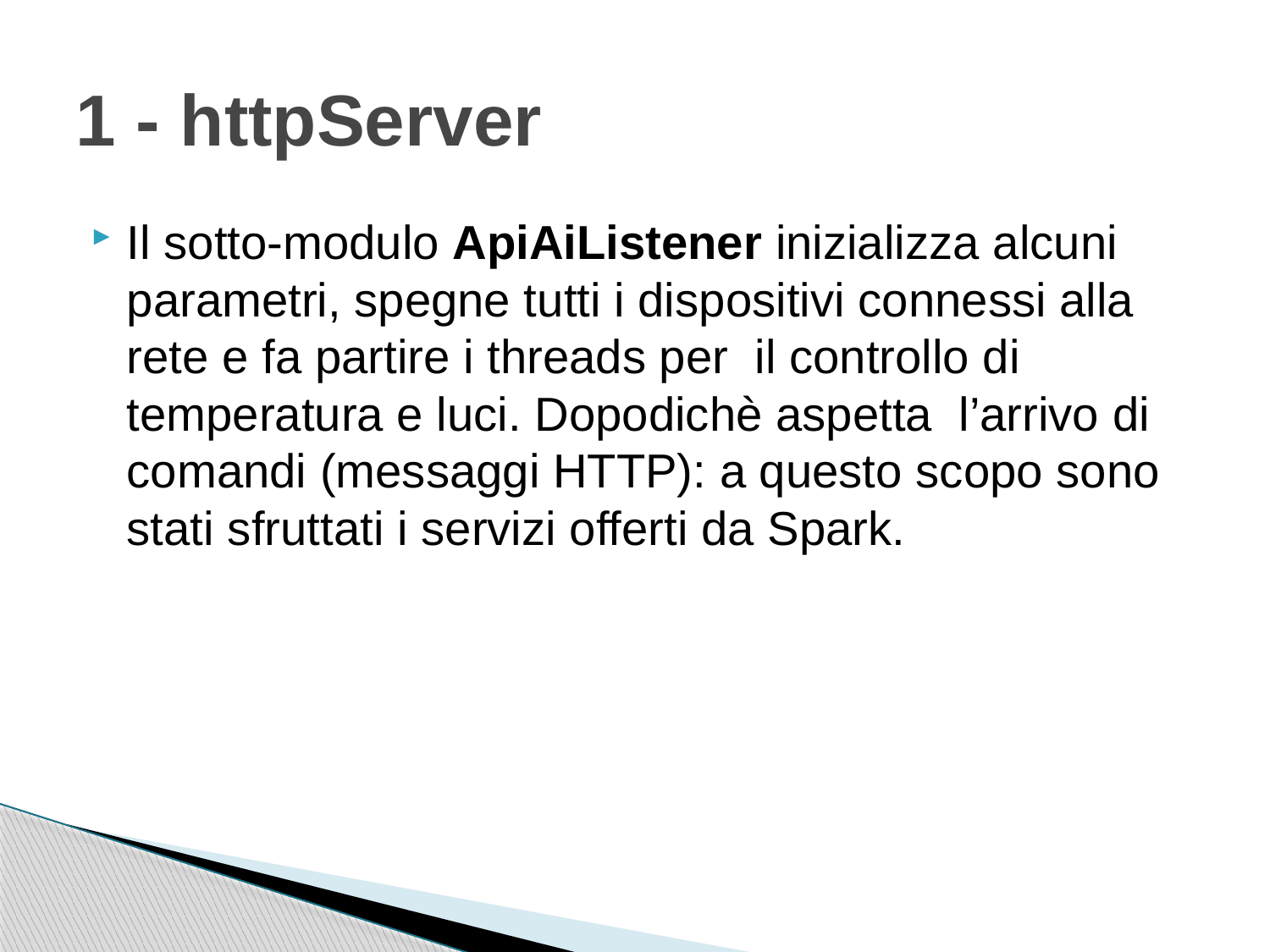

# 1 - httpServer
Il sotto-modulo ApiAiListener inizializza alcuni parametri, spegne tutti i dispositivi connessi alla rete e fa partire i threads per  il controllo di temperatura e luci. Dopodichè aspetta  l’arrivo di comandi (messaggi HTTP): a questo scopo sono stati sfruttati i servizi offerti da Spark.